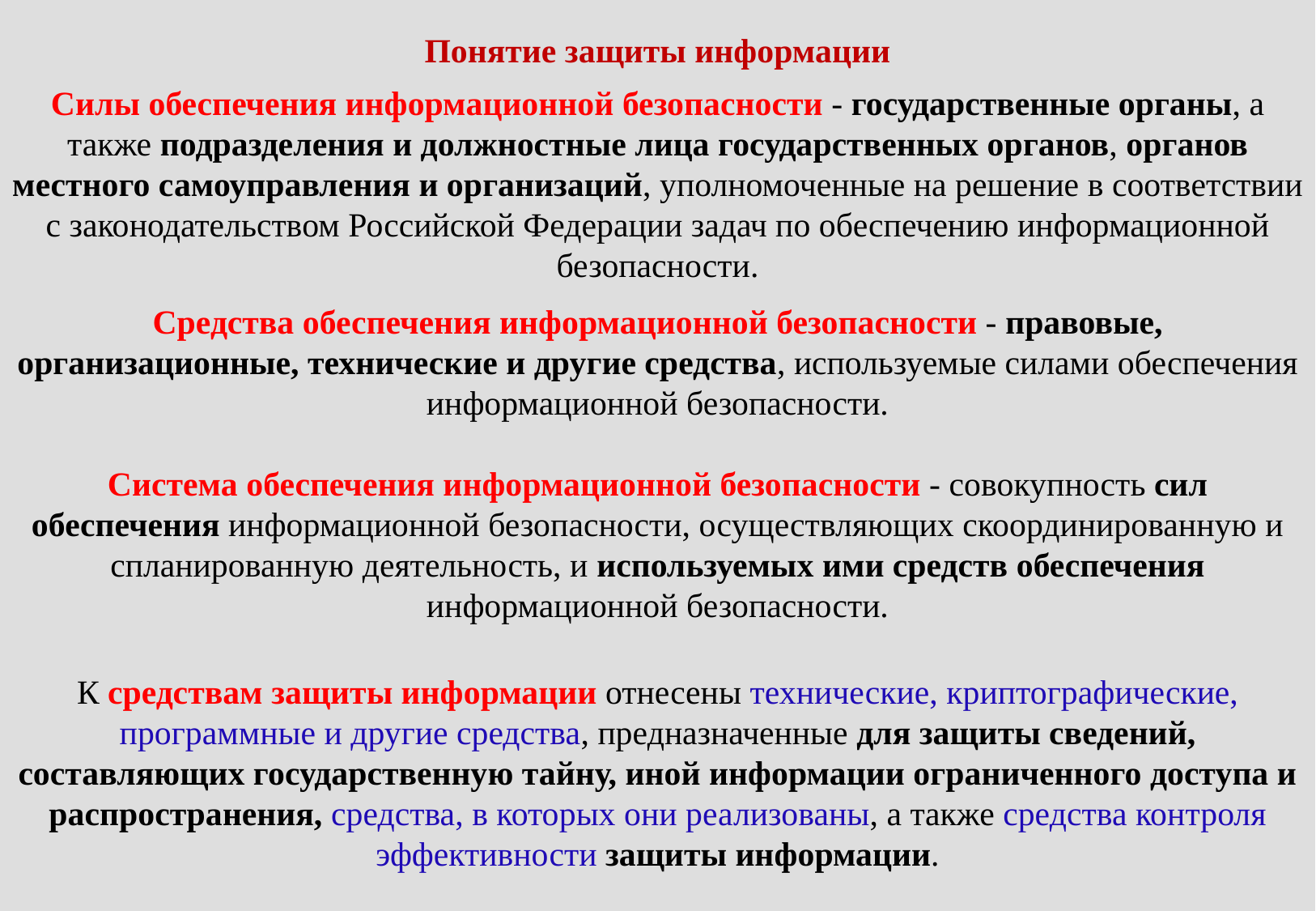

Понятие защиты информации
Силы обеспечения информационной безопасности - государственные органы, а также подразделения и должностные лица государственных органов, органов местного самоуправления и организаций, уполномоченные на решение в соответствии с законодательством Российской Федерации задач по обеспечению информационной безопасности.

Средства обеспечения информационной безопасности - правовые, организационные, технические и другие средства, используемые силами обеспечения информационной безопасности.

Система обеспечения информационной безопасности - совокупность сил обеспечения информационной безопасности, осуществляющих скоординированную и спланированную деятельность, и используемых ими средств обеспечения информационной безопасности.
К средствам защиты информации отнесены технические, криптографические, программные и другие средства, предназначенные для защиты сведений, составляющих государственную тайну, иной информации ограниченного доступа и распространения, средства, в которых они реализованы, а также средства контроля эффективности защиты информации.
6